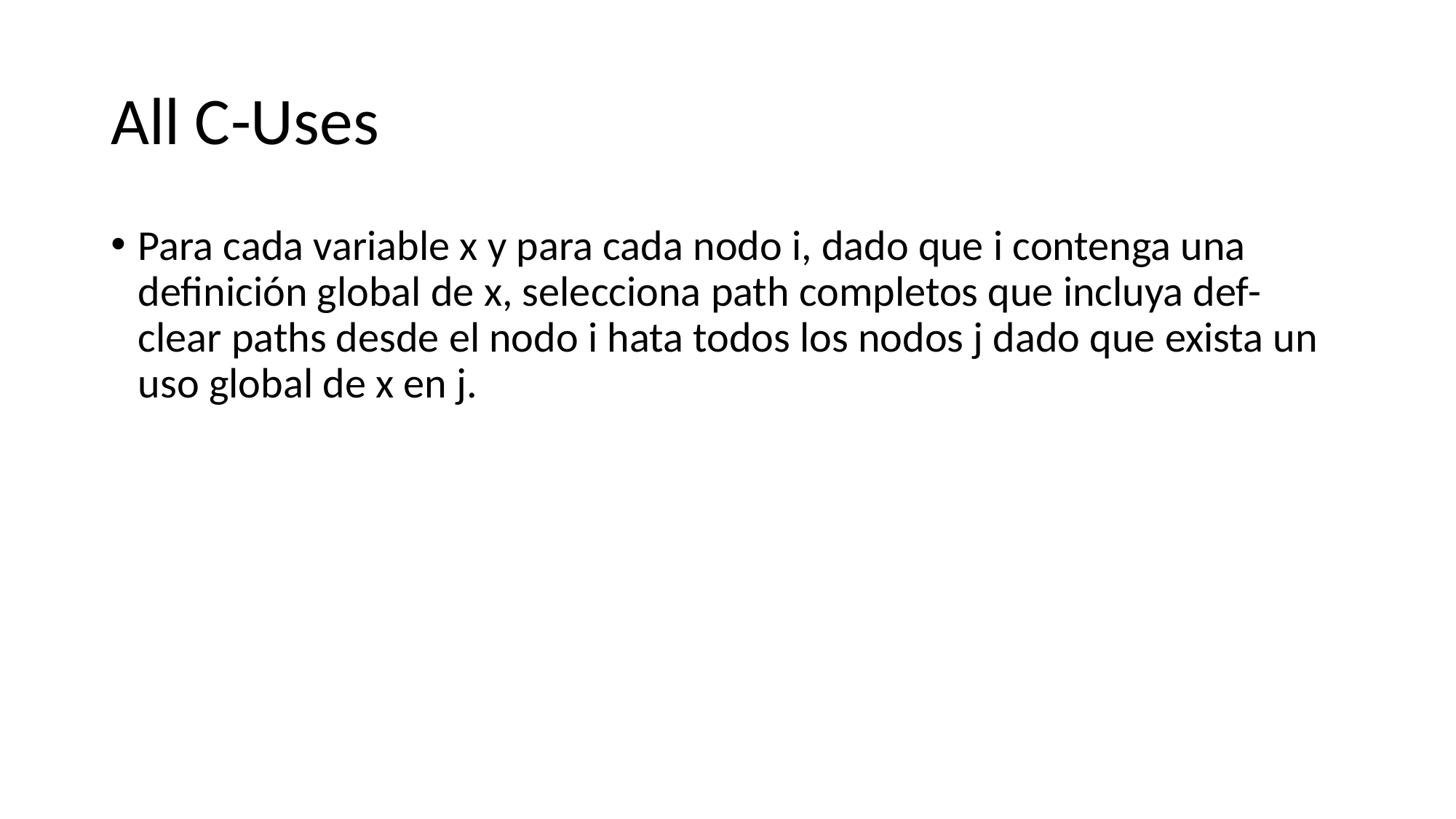

# All C-Uses
Para cada variable x y para cada nodo i, dado que i contenga una definición global de x, selecciona path completos que incluya def-clear paths desde el nodo i hata todos los nodos j dado que exista un uso global de x en j.